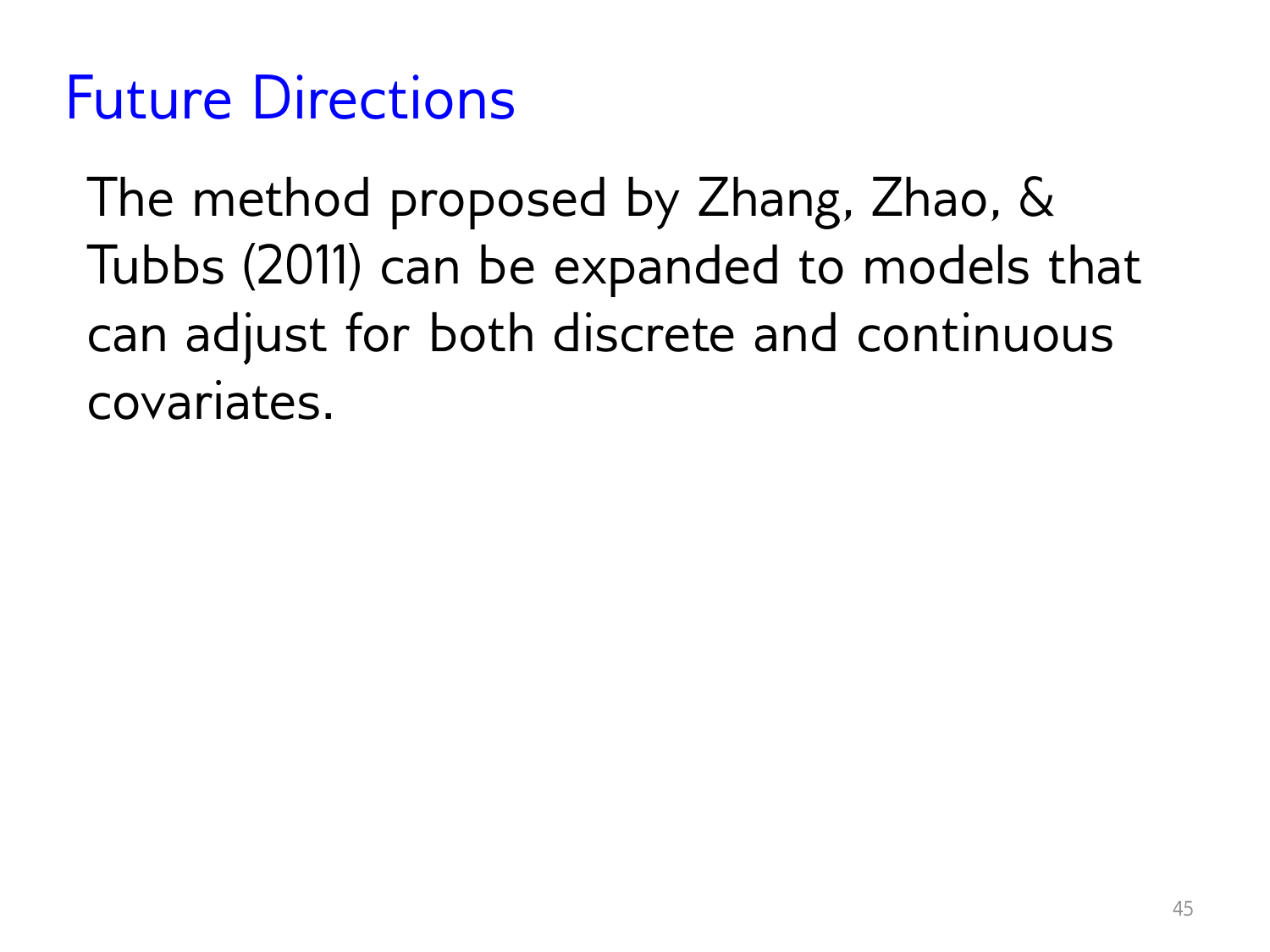

# Future Directions
The method proposed by Zhang, Zhao, & Tubbs (2011) can be expanded to models that can adjust for both discrete and continuous covariates.
45